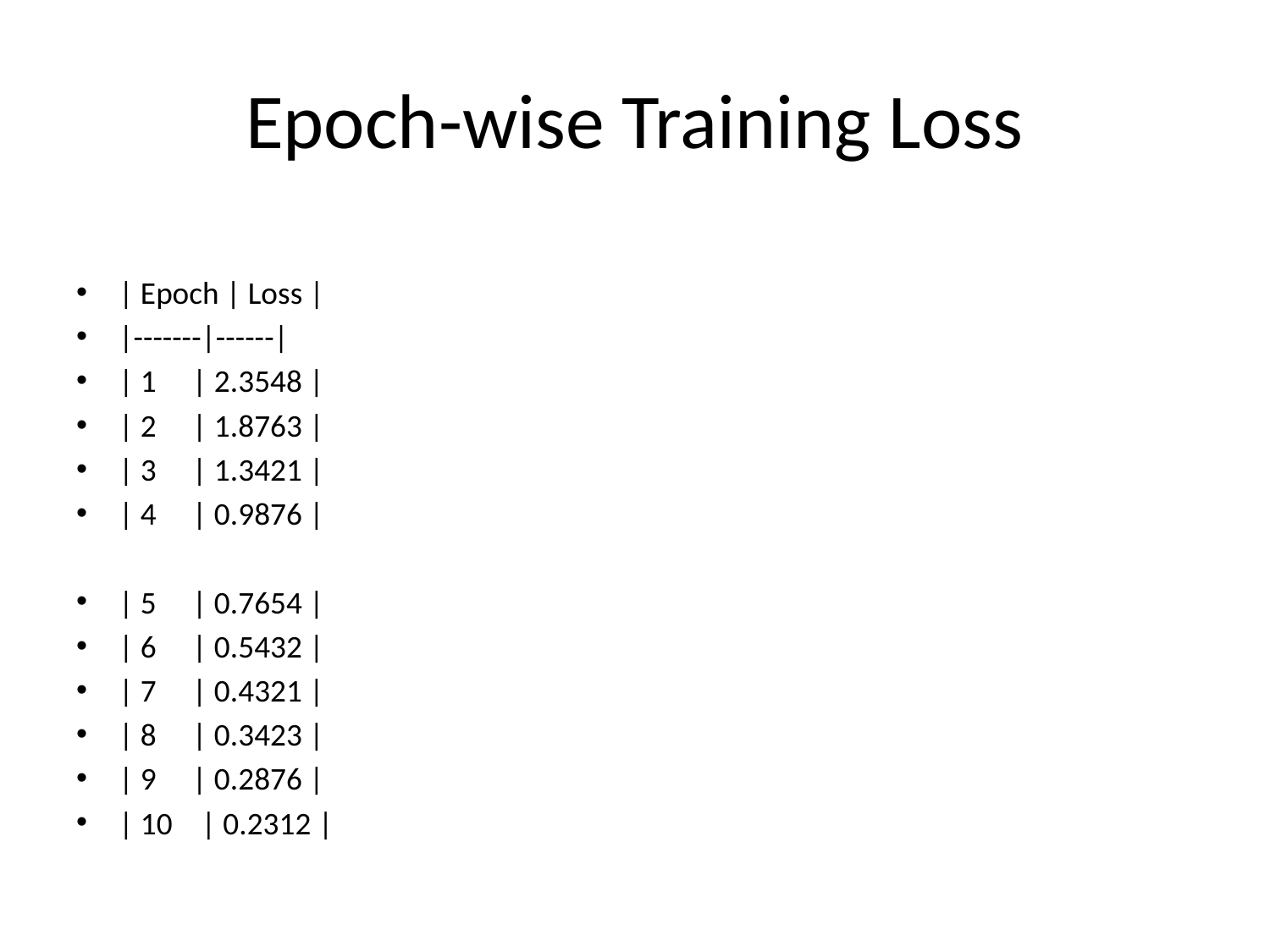

# Epoch-wise Training Loss

| Epoch | Loss |
|-------|------|
| 1     | 2.3548 |
| 2     | 1.8763 |
| 3     | 1.3421 |
| 4     | 0.9876 |

| 5     | 0.7654 |
| 6     | 0.5432 |
| 7     | 0.4321 |
| 8     | 0.3423 |
| 9     | 0.2876 |
| 10    | 0.2312 |